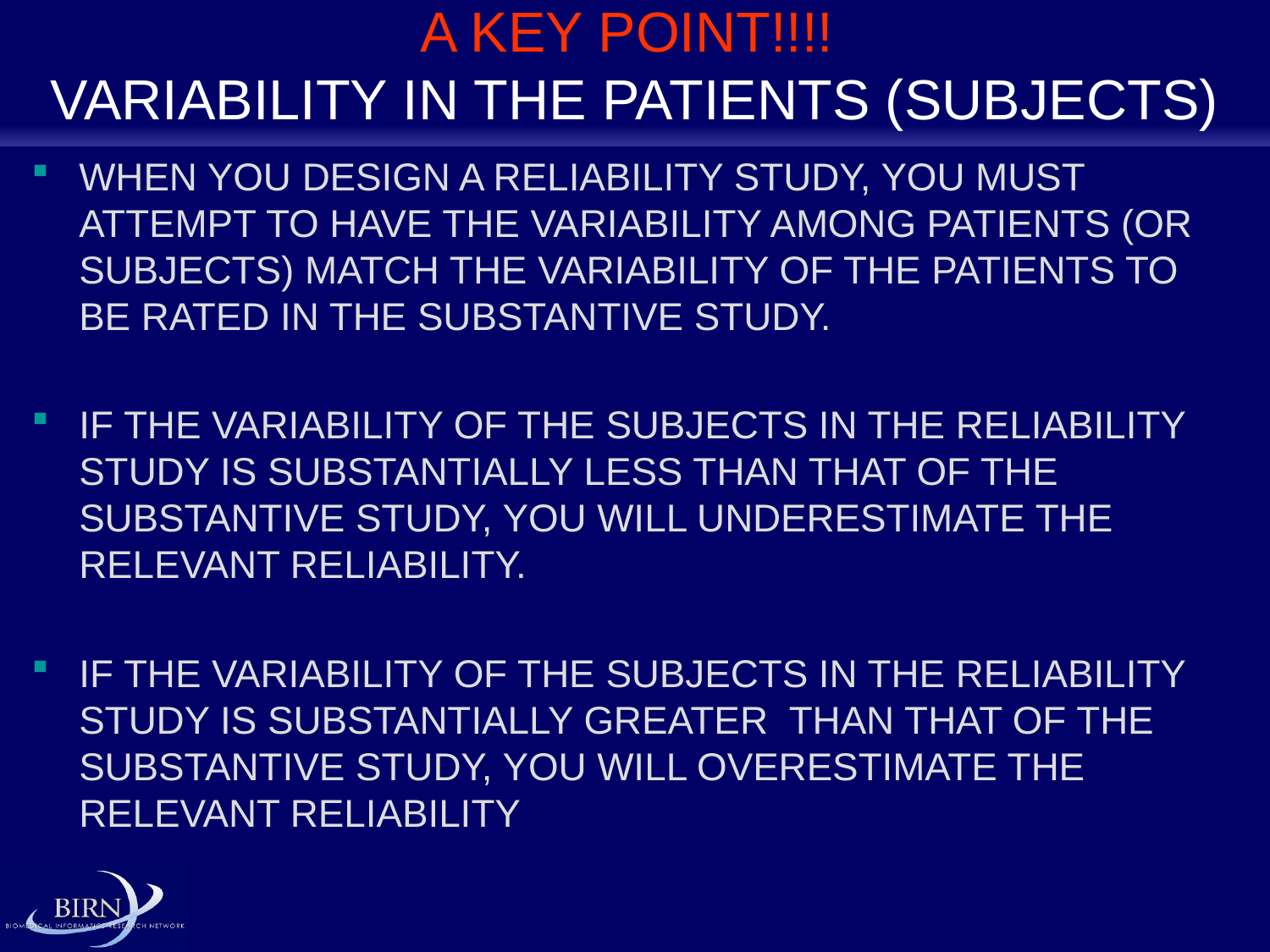

# A KEY POINT!!!! VARIABILITY IN THE PATIENTS (SUBJECTS)
WHEN YOU DESIGN A RELIABILITY STUDY, YOU MUST ATTEMPT TO HAVE THE VARIABILITY AMONG PATIENTS (OR SUBJECTS) MATCH THE VARIABILITY OF THE PATIENTS TO BE RATED IN THE SUBSTANTIVE STUDY.

IF THE VARIABILITY OF THE SUBJECTS IN THE RELIABILITY STUDY IS SUBSTANTIALLY LESS THAN THAT OF THE SUBSTANTIVE STUDY, YOU WILL UNDERESTIMATE THE RELEVANT RELIABILITY.

IF THE VARIABILITY OF THE SUBJECTS IN THE RELIABILITY STUDY IS SUBSTANTIALLY GREATER  THAN THAT OF THE SUBSTANTIVE STUDY, YOU WILL OVERESTIMATE THE RELEVANT RELIABILITY